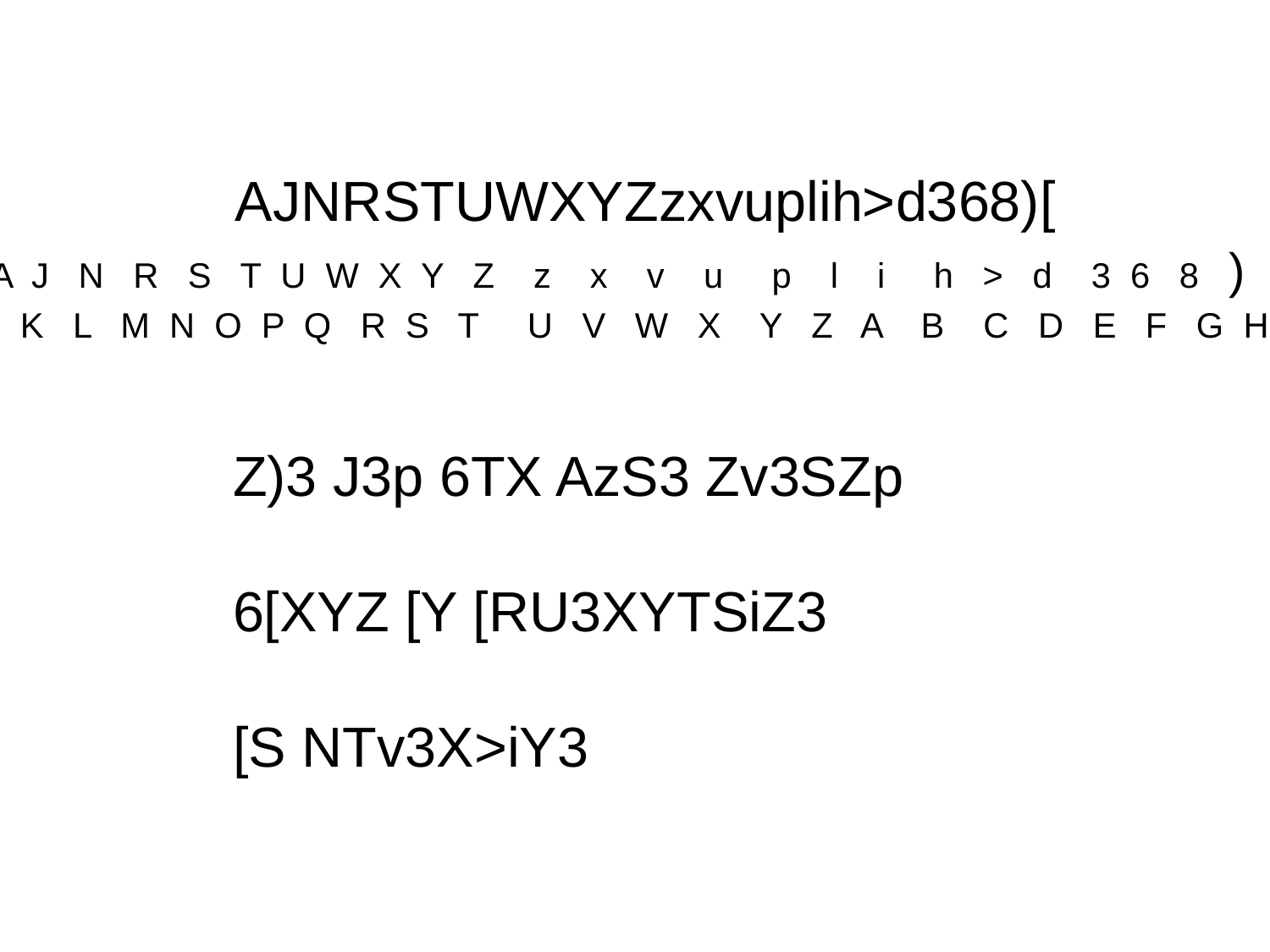

AJNRSTUWXYZzxvuplih>d368)[
A  J   N   R   S   T  U  W  X  Y   Z    z    x    v    u     p    l    i     h   >   d    3  6   8   )  [
J   K   L   M  N  O  P  Q   R  S   T     U   V   W   X    Y   Z   A    B    C   D   E   F   G  H   I
Z)3 J3p 6TX AzS3 Zv3SZp

6[XYZ [Y [RU3XYTSiZ3

[S NTv3X>iY3